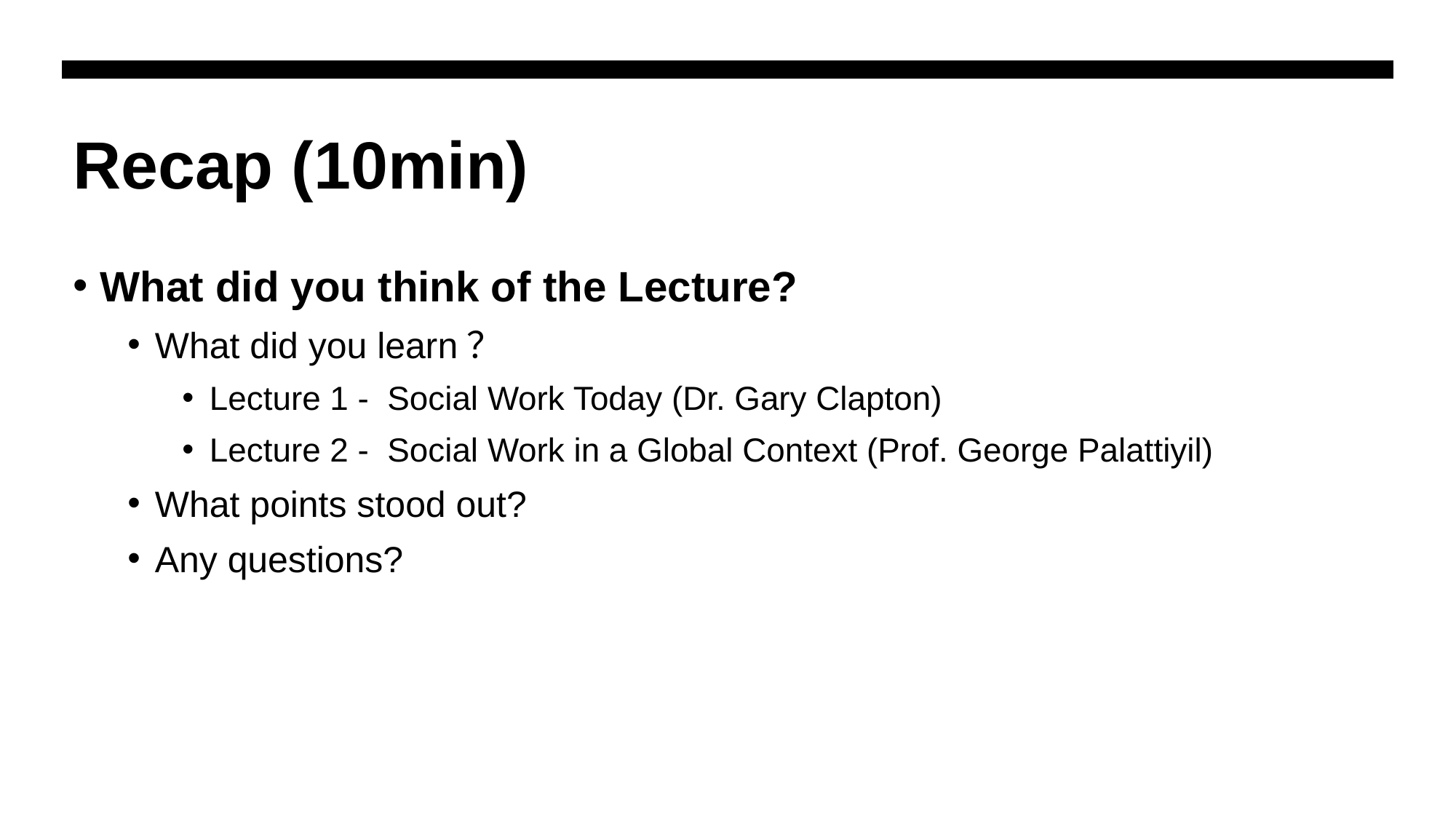

# Recap (10min)
What did you think of the Lecture?
What did you learn？
Lecture 1 -  Social Work Today (Dr. Gary Clapton)
Lecture 2 -  Social Work in a Global Context (Prof. George Palattiyil)
What points stood out?
Any questions?